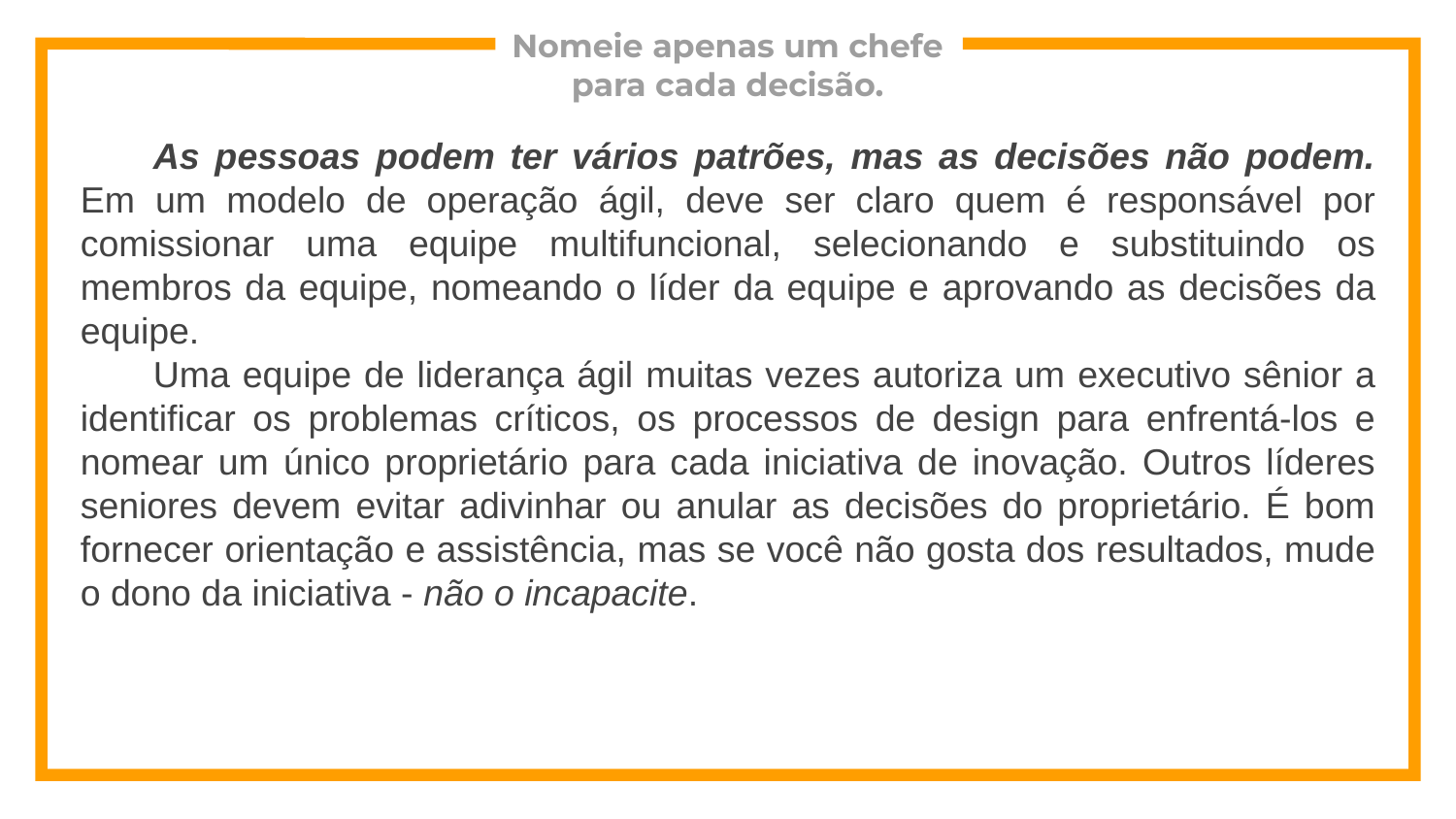

# Nomeie apenas um chefe para cada decisão.
As pessoas podem ter vários patrões, mas as decisões não podem. Em um modelo de operação ágil, deve ser claro quem é responsável por comissionar uma equipe multifuncional, selecionando e substituindo os membros da equipe, nomeando o líder da equipe e aprovando as decisões da equipe.
Uma equipe de liderança ágil muitas vezes autoriza um executivo sênior a identificar os problemas críticos, os processos de design para enfrentá-los e nomear um único proprietário para cada iniciativa de inovação. Outros líderes seniores devem evitar adivinhar ou anular as decisões do proprietário. É bom fornecer orientação e assistência, mas se você não gosta dos resultados, mude o dono da iniciativa - não o incapacite.